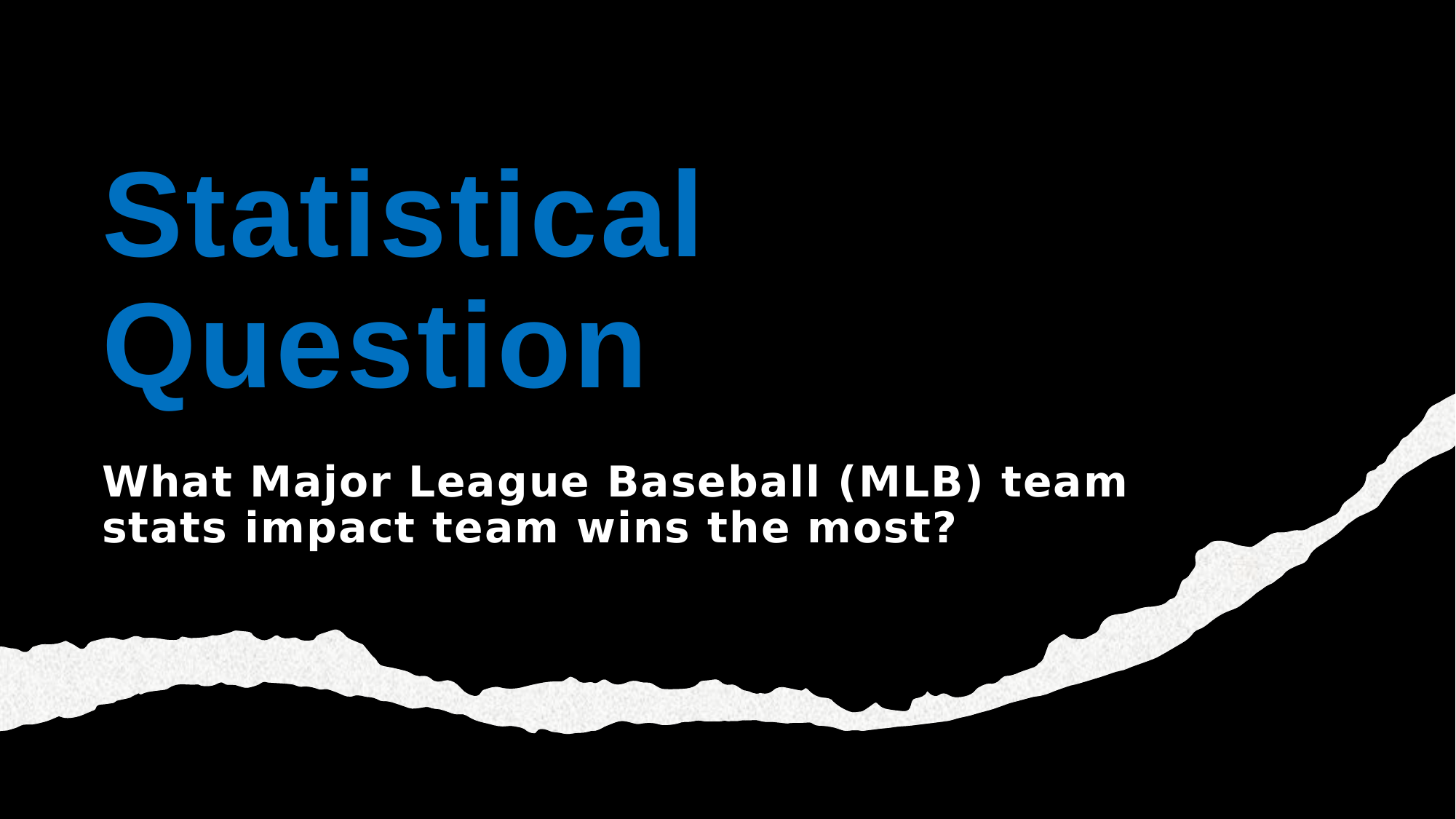

# Statistical Question

What Major League Baseball (MLB) team stats impact team wins the most?